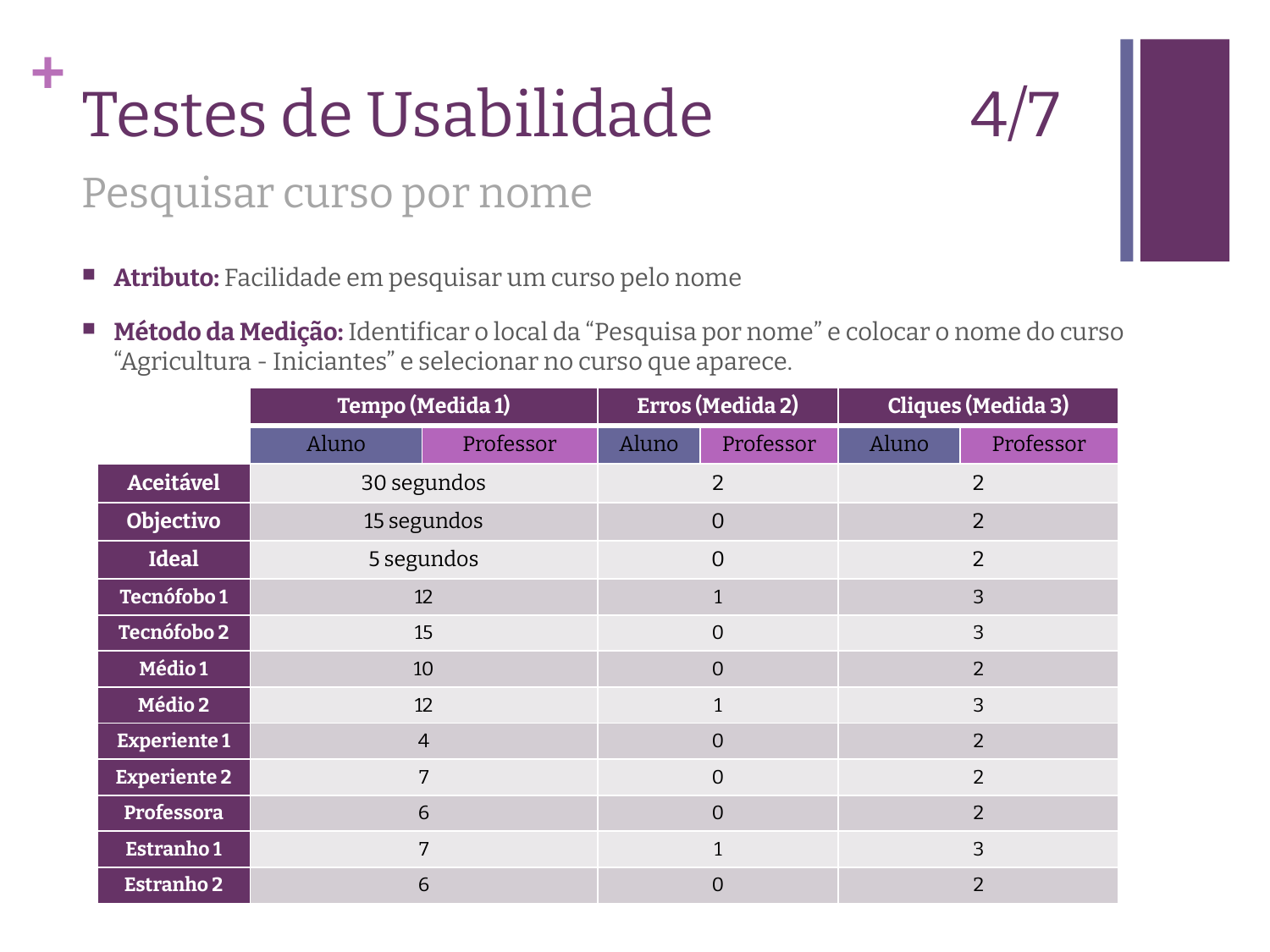

# Testes de Usabilidade 		4/7
Pesquisar curso por nome
Atributo: Facilidade em pesquisar um curso pelo nome
Método da Medição: Identificar o local da “Pesquisa por nome” e colocar o nome do curso “Agricultura - Iniciantes” e selecionar no curso que aparece.

|  | Tempo (Medida 1) |  | Erros (Medida 2) |  | Cliques (Medida 3) |  |
| --- | --- | --- | --- | --- | --- | --- |
|  | Aluno | Professor | Aluno | Professor | Aluno | Professor |
| Aceitável | 30 segundos |  | 2 |  | 2 |  |
| Objectivo | 15 segundos |  | 0 |  | 2 |  |
| Ideal | 5 segundos |  | 0 |  | 2 |  |
| Tecnófobo 1 | 12 |  | 1 |  | 3 |  |
| Tecnófobo 2 | 15 |  | 0 |  | 3 |  |
| Médio 1 | 10 |  | 0 |  | 2 |  |
| Médio 2 | 12 |  | 1 |  | 3 |  |
| Experiente 1 | 4 |  | 0 |  | 2 |  |
| Experiente 2 | 7 |  | 0 |  | 2 |  |
| Professora | 6 |  | 0 |  | 2 |  |
| Estranho 1 | 7 |  | 1 |  | 3 |  |
| Estranho 2 | 6 |  | 0 |  | 2 |  |